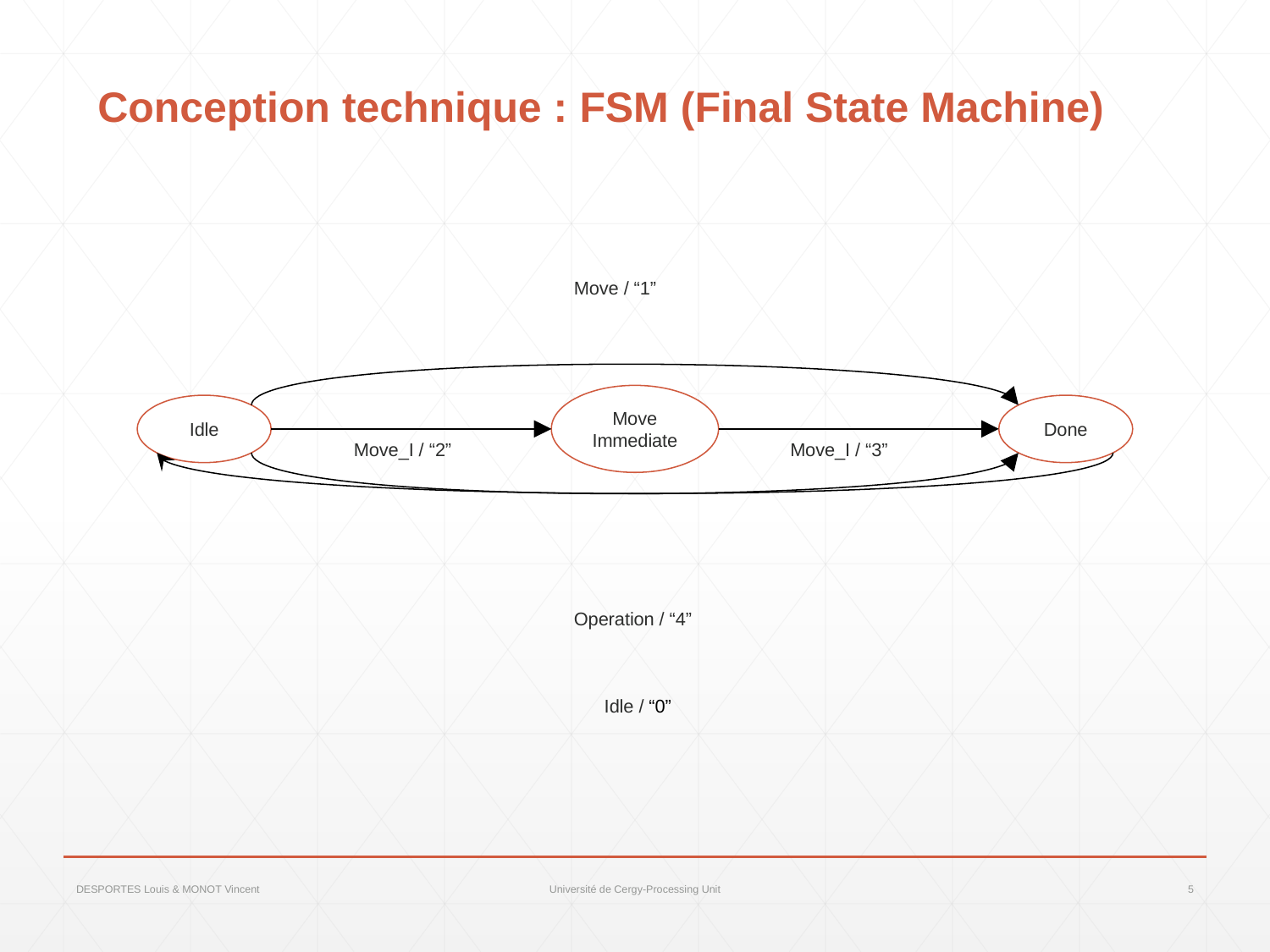

# Conception technique : FSM (Final State Machine)
Move / “1”
Move
Immediate
Idle
Done
Move_I / “2”
Move_I / “3”
Operation / “4”
Idle / “0”
DESPORTES Louis & MONOT Vincent
5